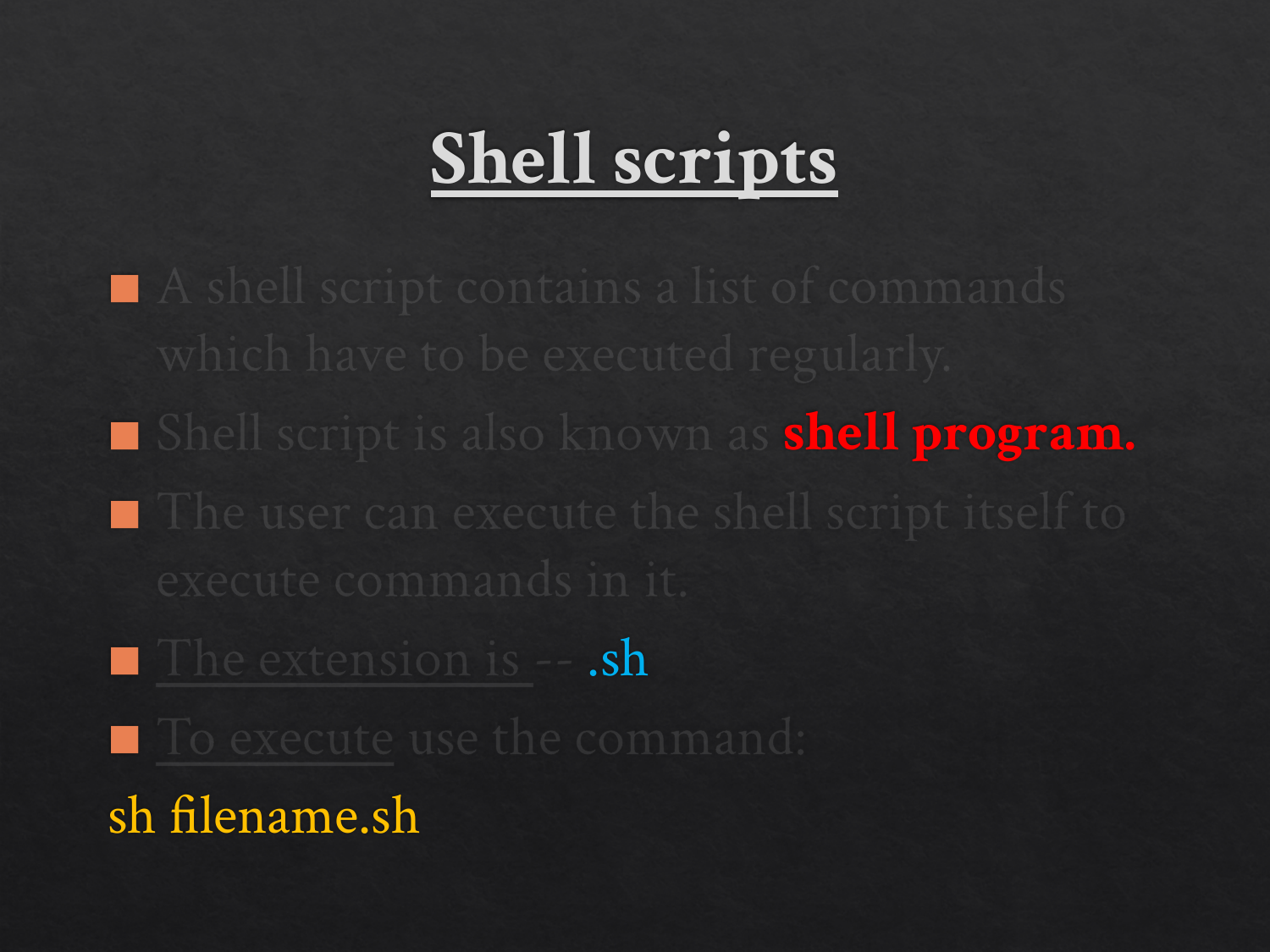

# Shell scripts
A shell script contains a list of commands which have to be executed regularly.
Shell script is also known as shell program.
The user can execute the shell script itself to execute commands in it.
The extension is -- .sh
To execute use the command:
sh filename.sh